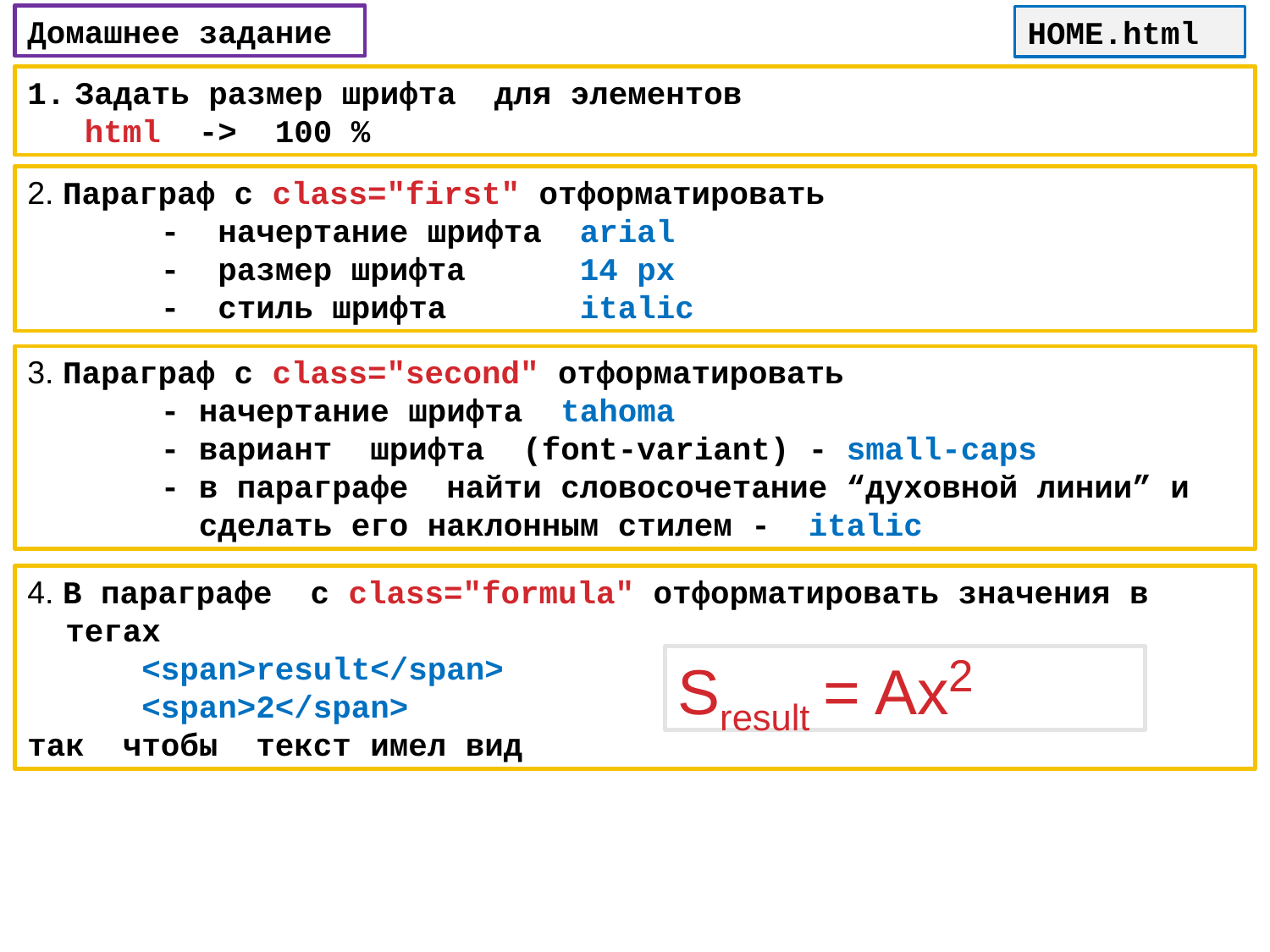

Домашнее задание
HOME.html
Задать размер шрифта  для элементов
   html  ->  100 %
2. Параграф с class="first" отформатировать
       -  начертание шрифта  arial
       -  размер шрифта      14 px
       -  стиль шрифта       italic
3. Параграф с class="second" отформатировать
       - начертание шрифта  tahoma
       - вариант  шрифта  (font-variant) - small-caps
       - в параграфе  найти словосочетание “духовной линии” и
         сделать его наклонным стилем -  italic
4. В параграфе  с class="formula" отформатировать значения в
  тегах
      <span>result</span>
      <span>2</span>
так  чтобы  текст имел вид
Sresult = Ax2